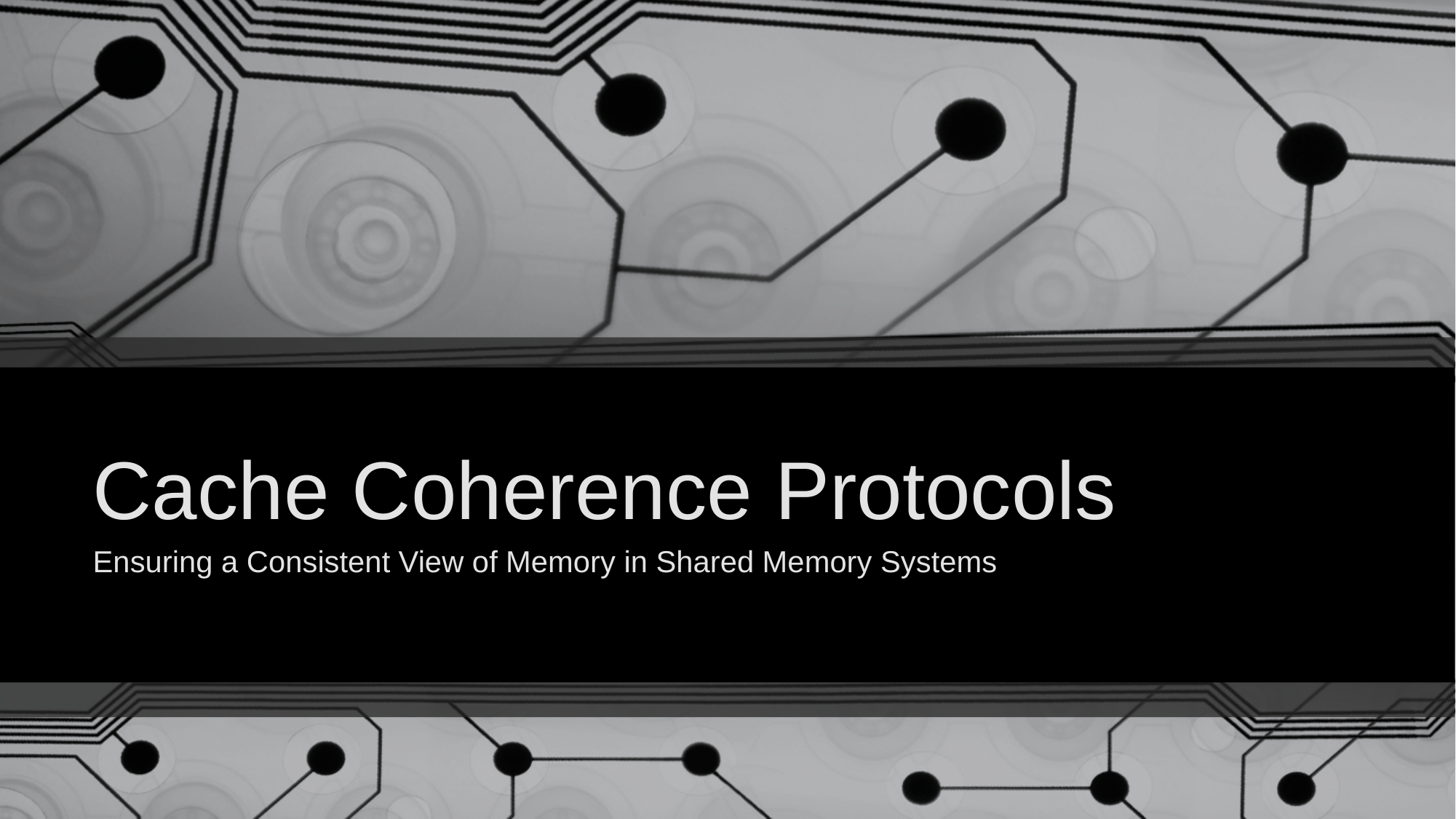

# Cache Coherence Protocols
Ensuring a Consistent View of Memory in Shared Memory Systems